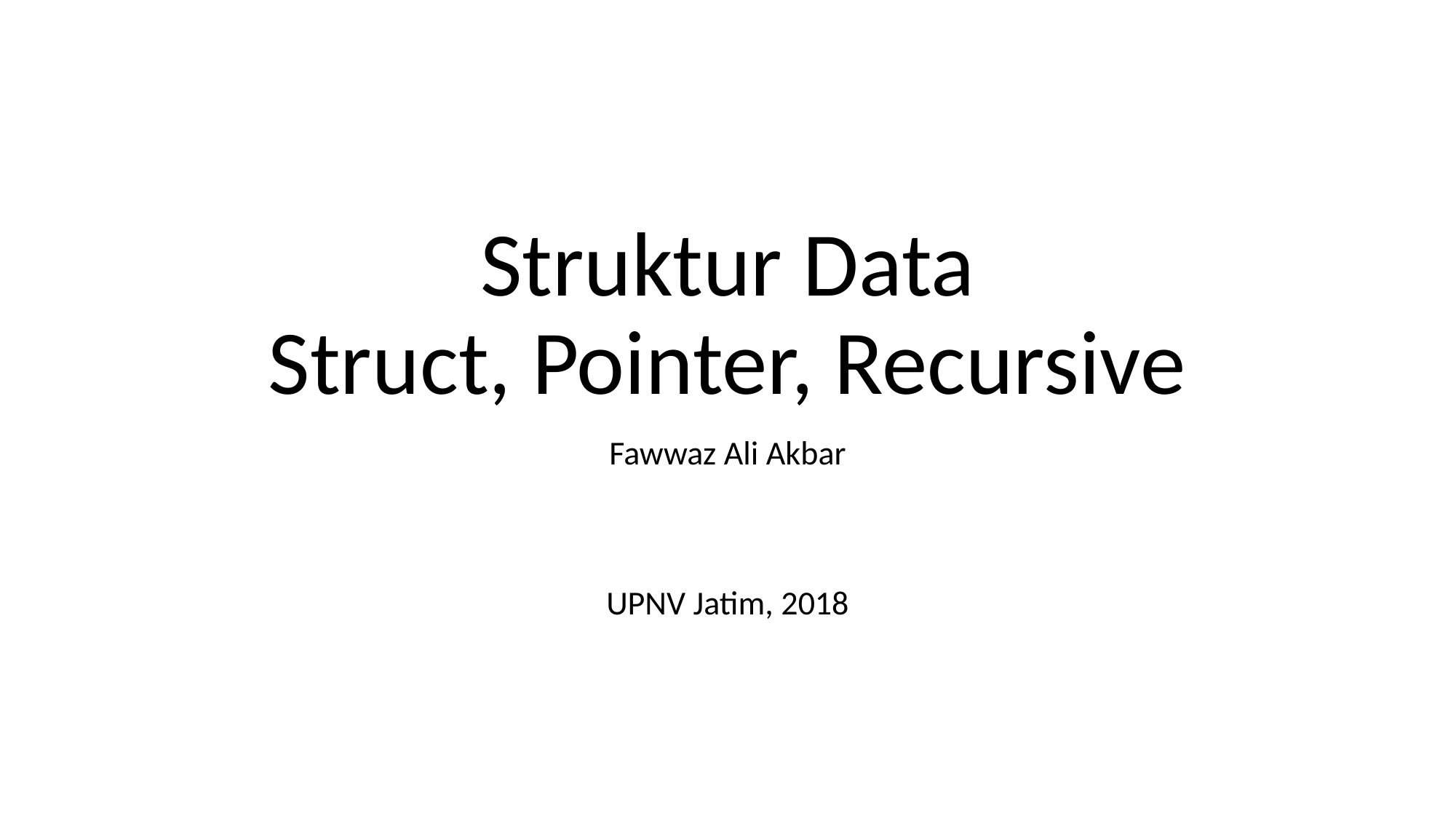

# Struktur Data Struct, Pointer, Recursive
Fawwaz Ali Akbar

UPNV Jatim, 2018